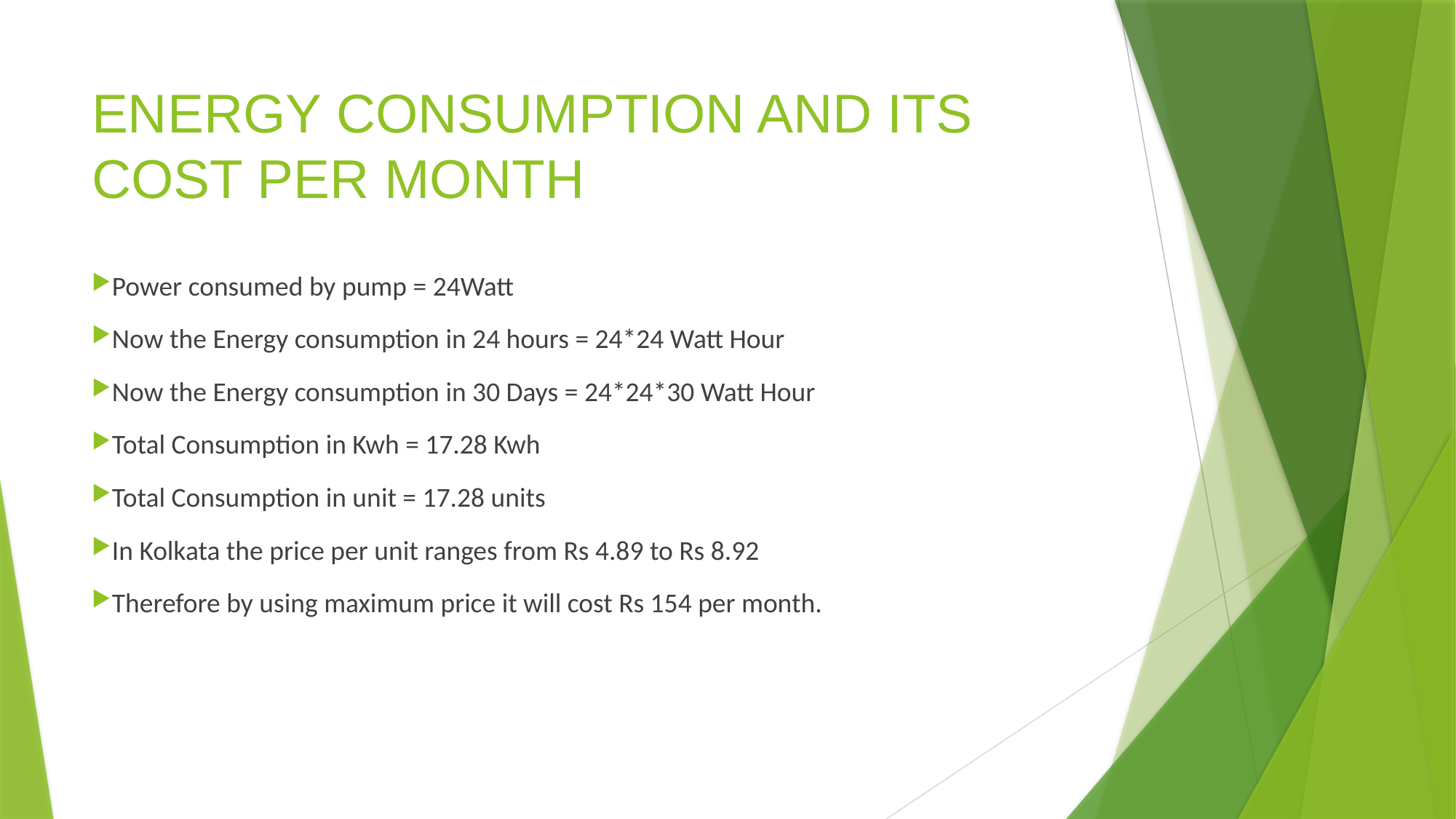

# ENERGY CONSUMPTION AND ITS COST PER MONTH
Power consumed by pump = 24Watt
Now the Energy consumption in 24 hours = 24*24 Watt Hour
Now the Energy consumption in 30 Days = 24*24*30 Watt Hour
Total Consumption in Kwh = 17.28 Kwh
Total Consumption in unit = 17.28 units
In Kolkata the price per unit ranges from Rs 4.89 to Rs 8.92
Therefore by using maximum price it will cost Rs 154 per month.